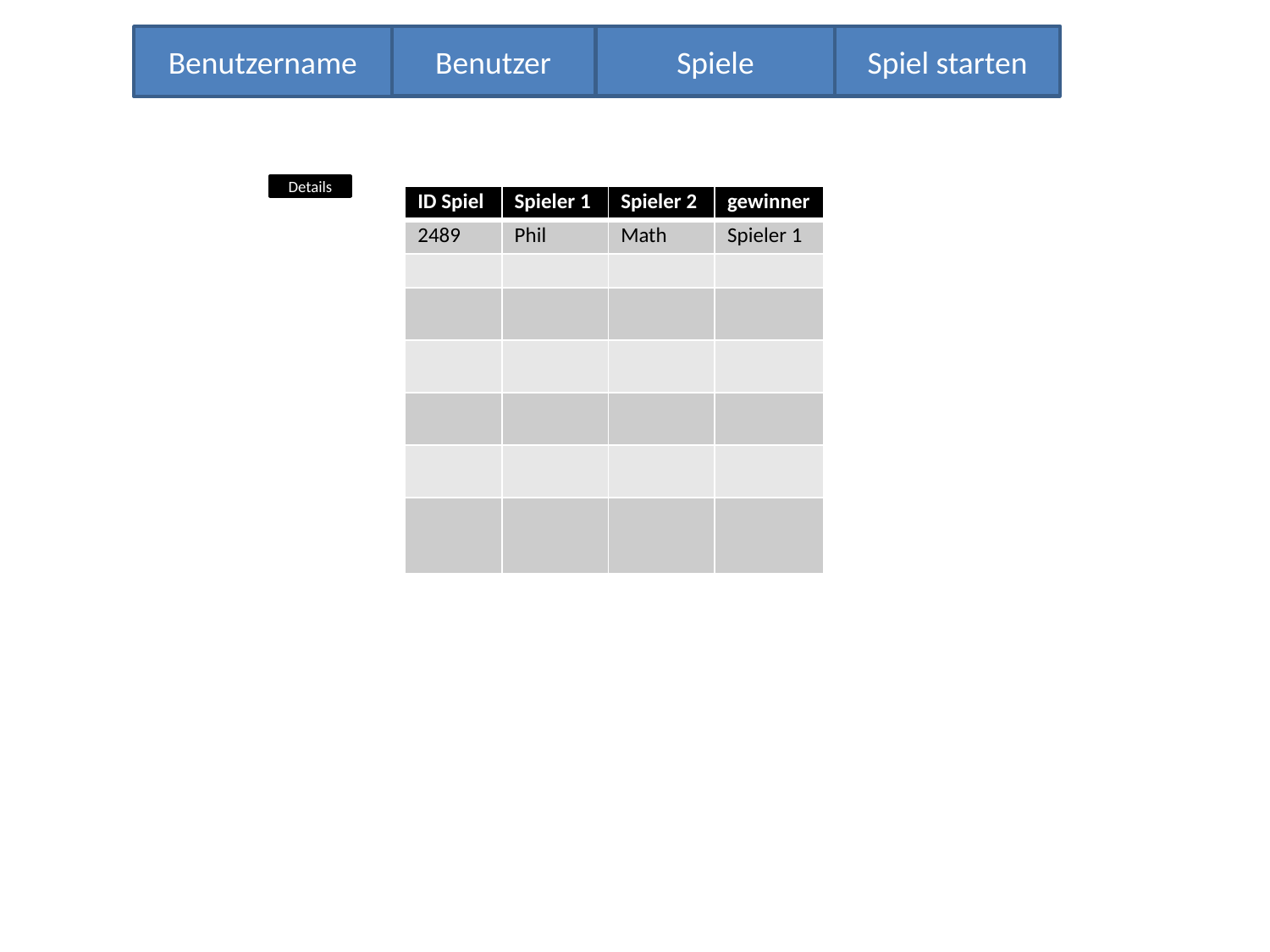

Benutzer
Spiele
Spiel starten
Benutzername
Details
| ID Spiel | Spieler 1 | Spieler 2 | gewinner |
| --- | --- | --- | --- |
| 2489 | Phil | Math | Spieler 1 |
|  |  |  |  |
|  |  |  |  |
|  |  |  |  |
|  |  |  |  |
|  |  |  |  |
|  |  |  |  |